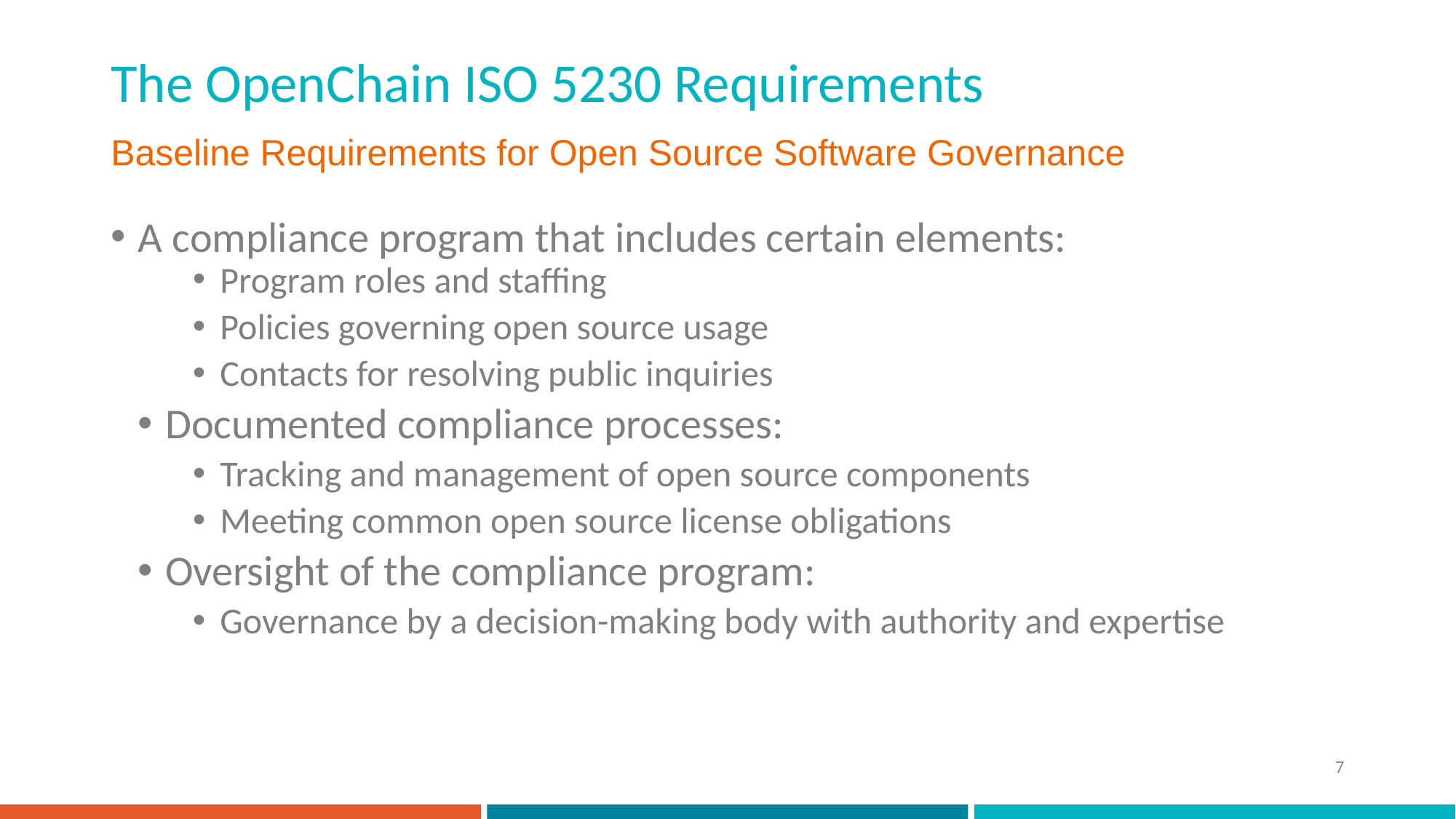

# The OpenChain ISO 5230 Requirements
Baseline Requirements for Open Source Software Governance
A compliance program that includes certain elements:
Program roles and staffing
Policies governing open source usage
Contacts for resolving public inquiries
Documented compliance processes:
Tracking and management of open source components
Meeting common open source license obligations
Oversight of the compliance program:
Governance by a decision-making body with authority and expertise
7